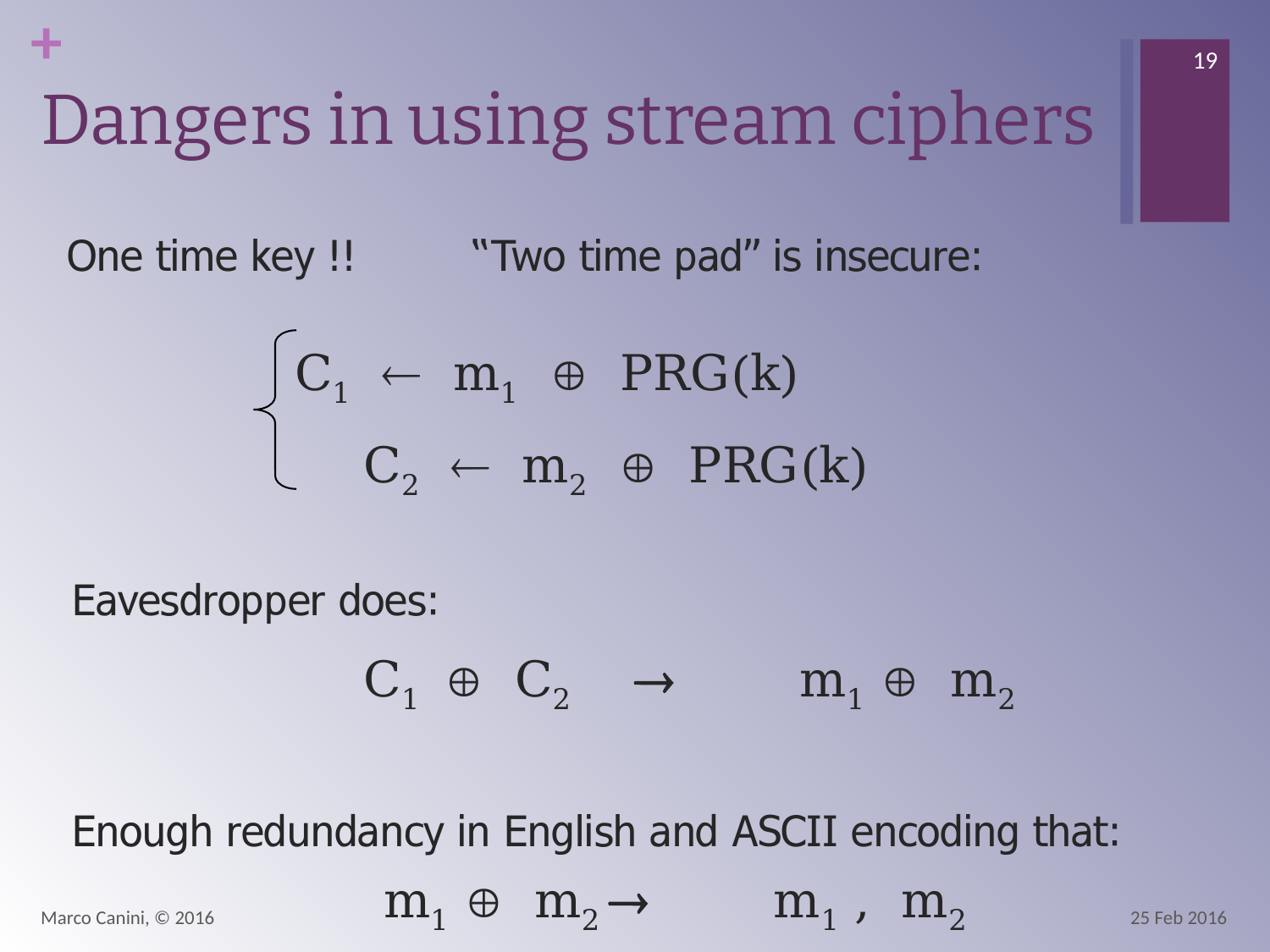

19
# Dangers in using stream ciphers
  One time key !!         “Two time pad” is insecure:
		C1  ←  m1  ⊕  PRG(k)
			C2  ←  m2  ⊕  PRG(k)

Eavesdropper does:
			C1  ⊕  C2       →        m1 ⊕  m2

Enough redundancy in English and ASCII encoding that:
			 m1 ⊕  m2 →        m1 ,  m2

Marco Canini, © 2016
25 Feb 2016